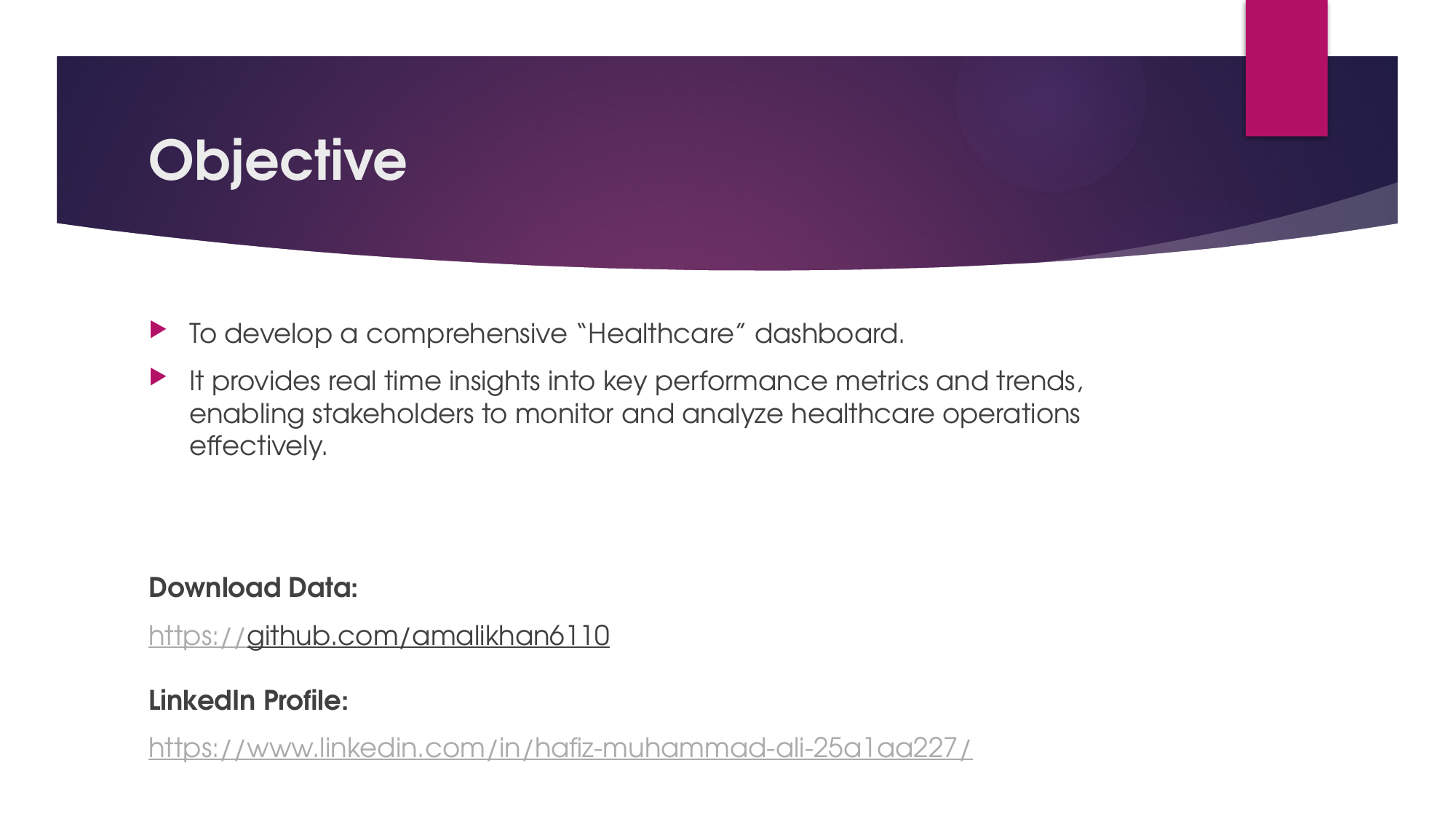

# Objective
To develop a comprehensive “Healthcare” dashboard.
It provides real time insights into key performance metrics and trends, enabling stakeholders to monitor and analyze healthcare operations effectively.

Download Data:
https://github.com/amalikhan6110
LinkedIn Profile:
https://www.linkedin.com/in/hafiz-muhammad-ali-25a1aa227/